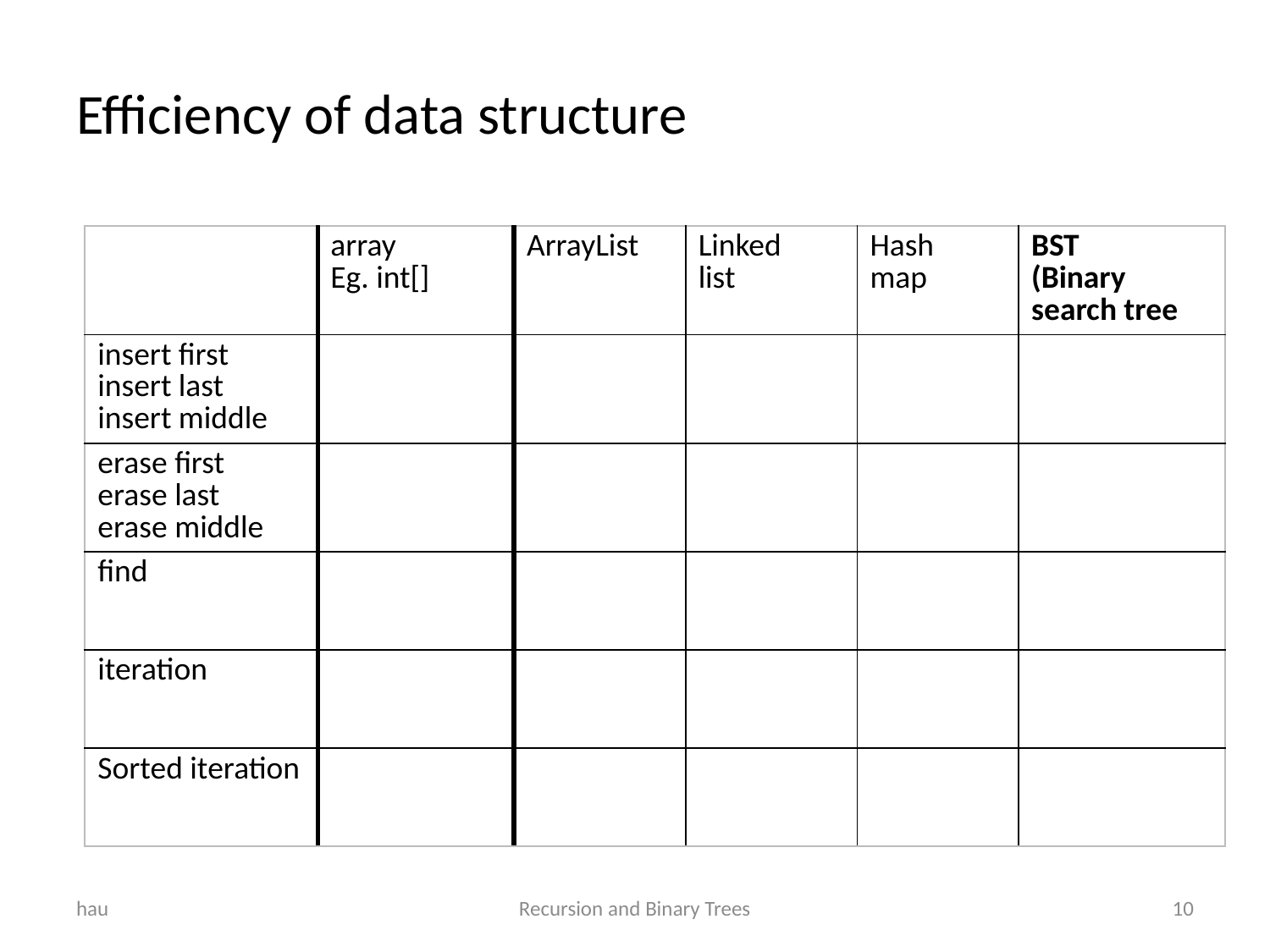

# Efficiency of data structure

|  | array Eg. int[] | ArrayList | Linked list | Hash map | BST (Binary search tree |
| --- | --- | --- | --- | --- | --- |
| insert first insert last insert middle |  |  |  |  |  |
| erase first erase last erase middle |  |  |  |  |  |
| find |  |  |  |  |  |
| iteration |  |  |  |  |  |
| Sorted iteration |  |  |  |  |  |
hau
Recursion and Binary Trees
10